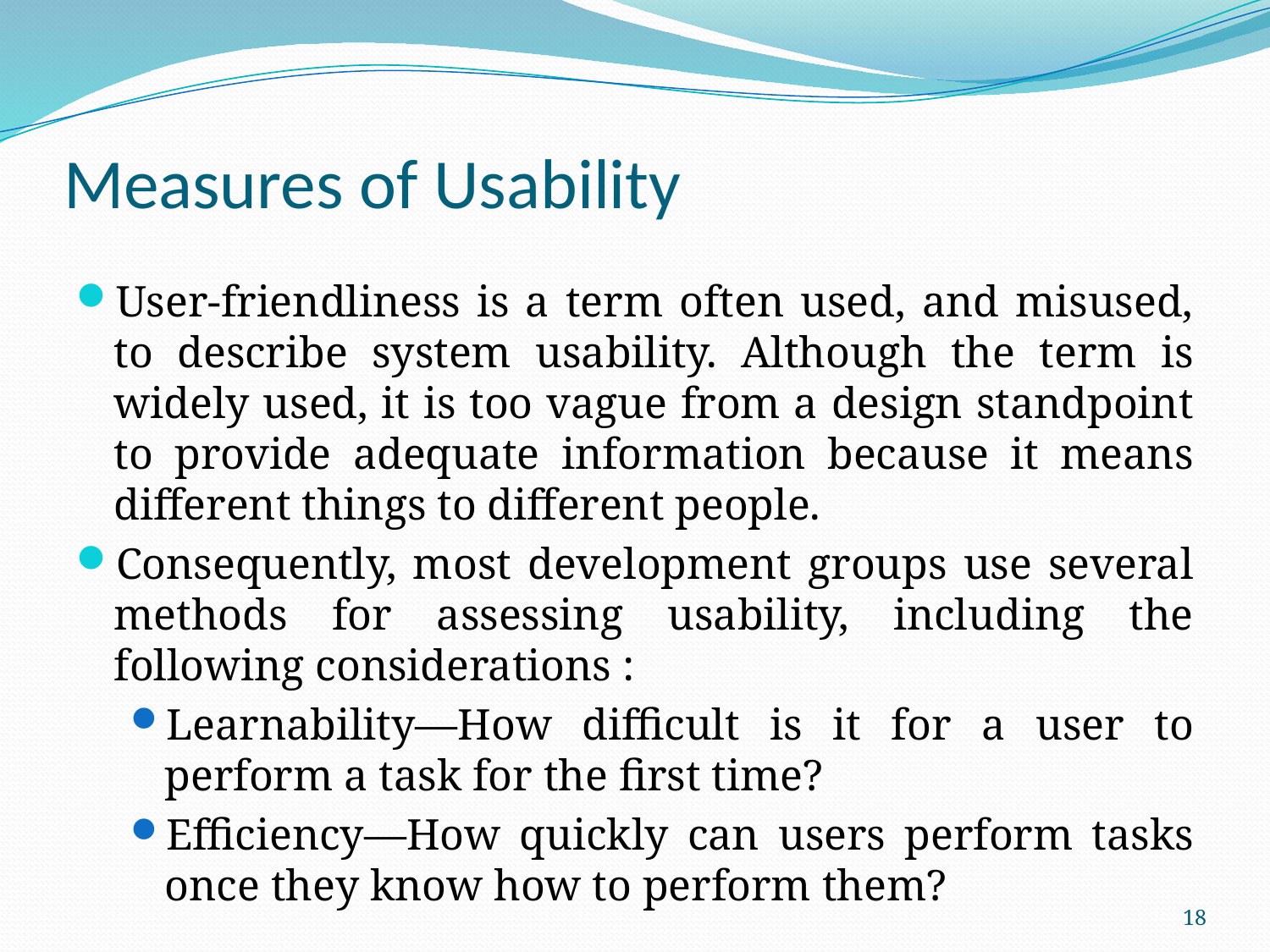

# Measures of Usability
User-friendliness is a term often used, and misused, to describe system usability. Although the term is widely used, it is too vague from a design standpoint to provide adequate information because it means different things to different people.
Consequently, most development groups use several methods for assessing usability, including the following considerations :
Learnability—How difficult is it for a user to perform a task for the first time?
Efficiency—How quickly can users perform tasks once they know how to perform them?
18